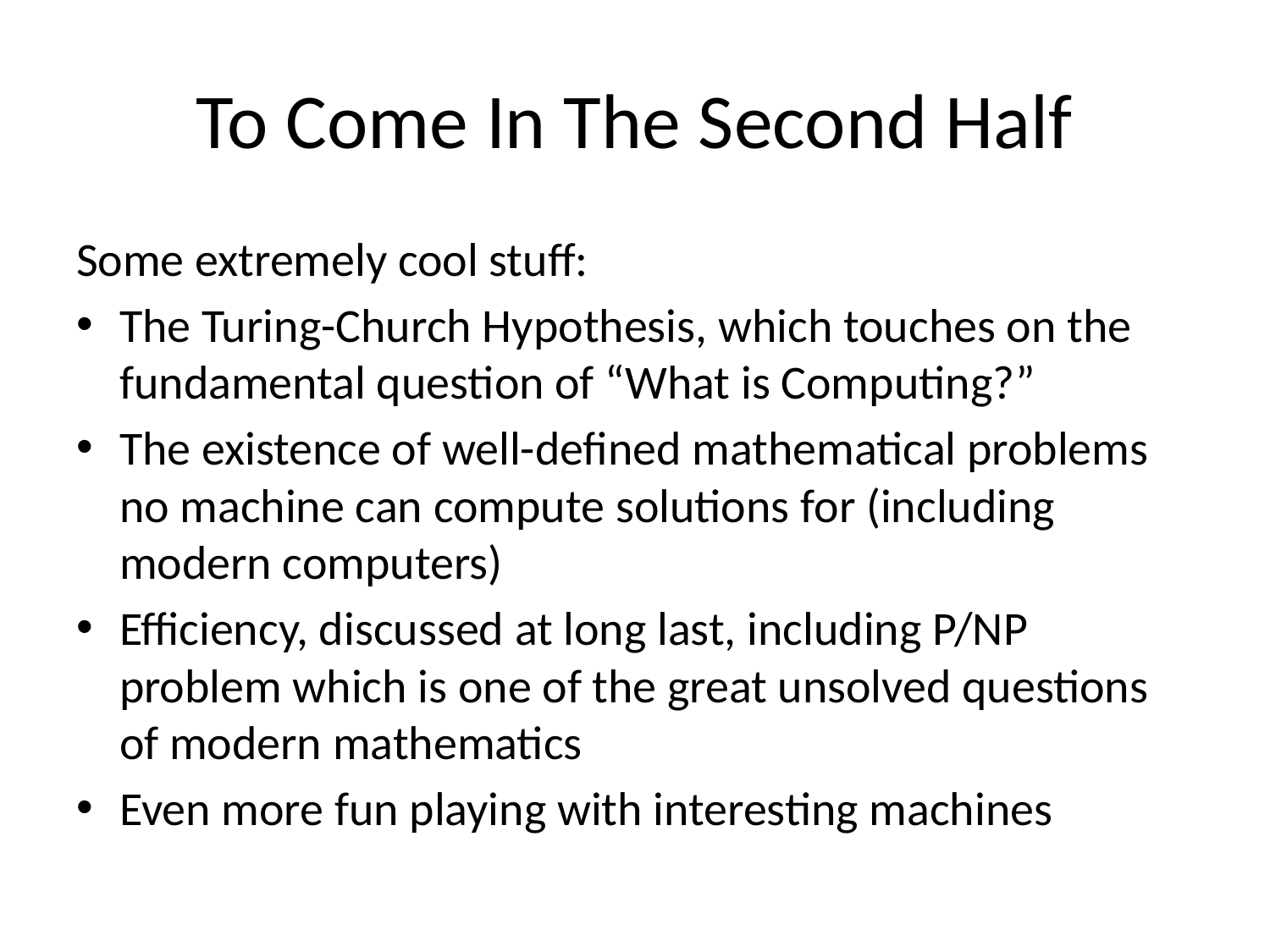

# To Come In The Second Half
Some extremely cool stuff:
The Turing-Church Hypothesis, which touches on the fundamental question of “What is Computing?”
The existence of well-defined mathematical problems no machine can compute solutions for (including modern computers)
Efficiency, discussed at long last, including P/NP problem which is one of the great unsolved questions of modern mathematics
Even more fun playing with interesting machines